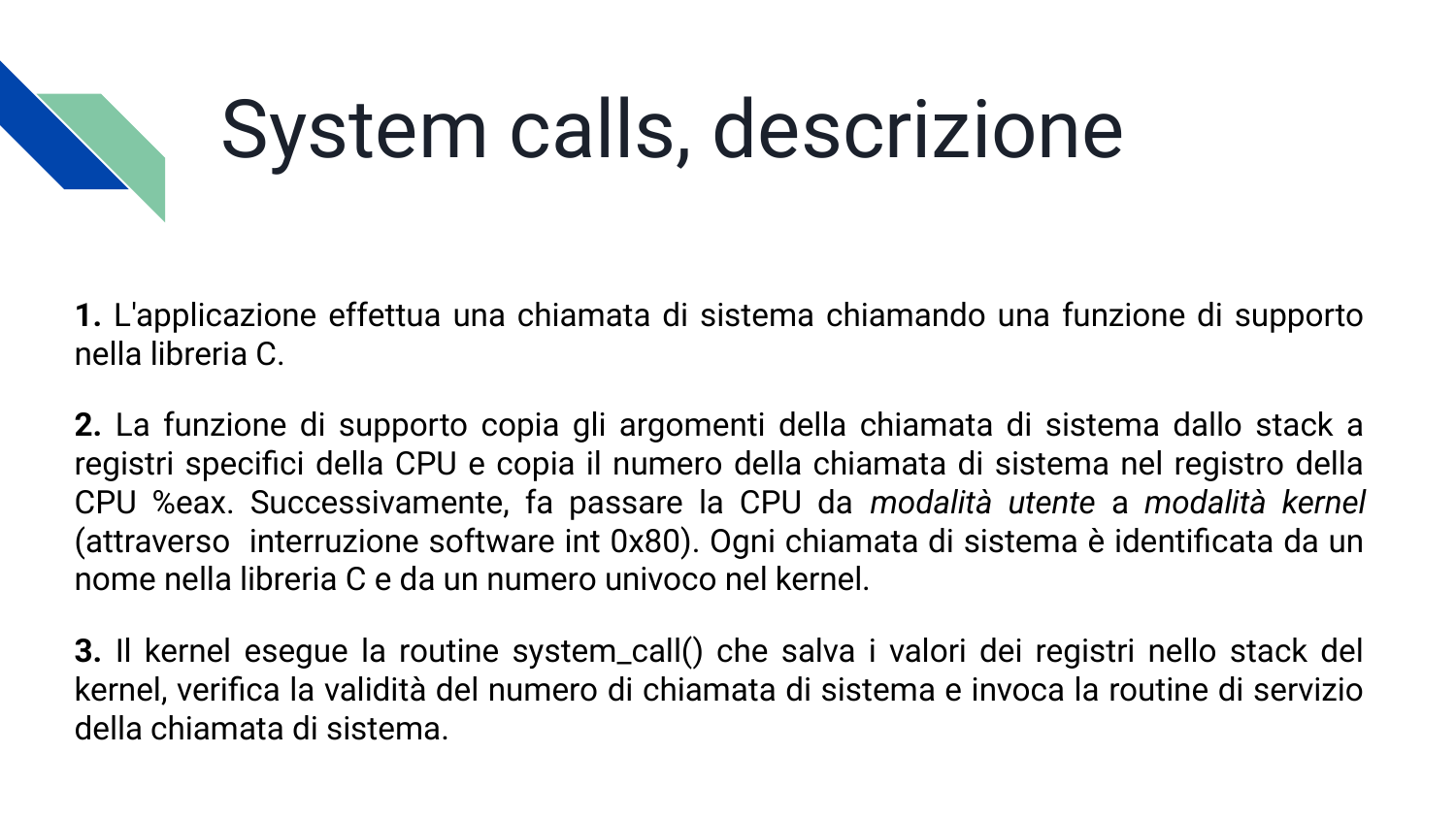

#
System calls, descrizione
1. L'applicazione effettua una chiamata di sistema chiamando una funzione di supporto nella libreria C.
2. La funzione di supporto copia gli argomenti della chiamata di sistema dallo stack a registri specifici della CPU e copia il numero della chiamata di sistema nel registro della CPU %eax. Successivamente, fa passare la CPU da modalità utente a modalità kernel (attraverso  interruzione software int 0x80). Ogni chiamata di sistema è identificata da un nome nella libreria C e da un numero univoco nel kernel.
3. Il kernel esegue la routine system_call() che salva i valori dei registri nello stack del kernel, verifica la validità del numero di chiamata di sistema e invoca la routine di servizio della chiamata di sistema.